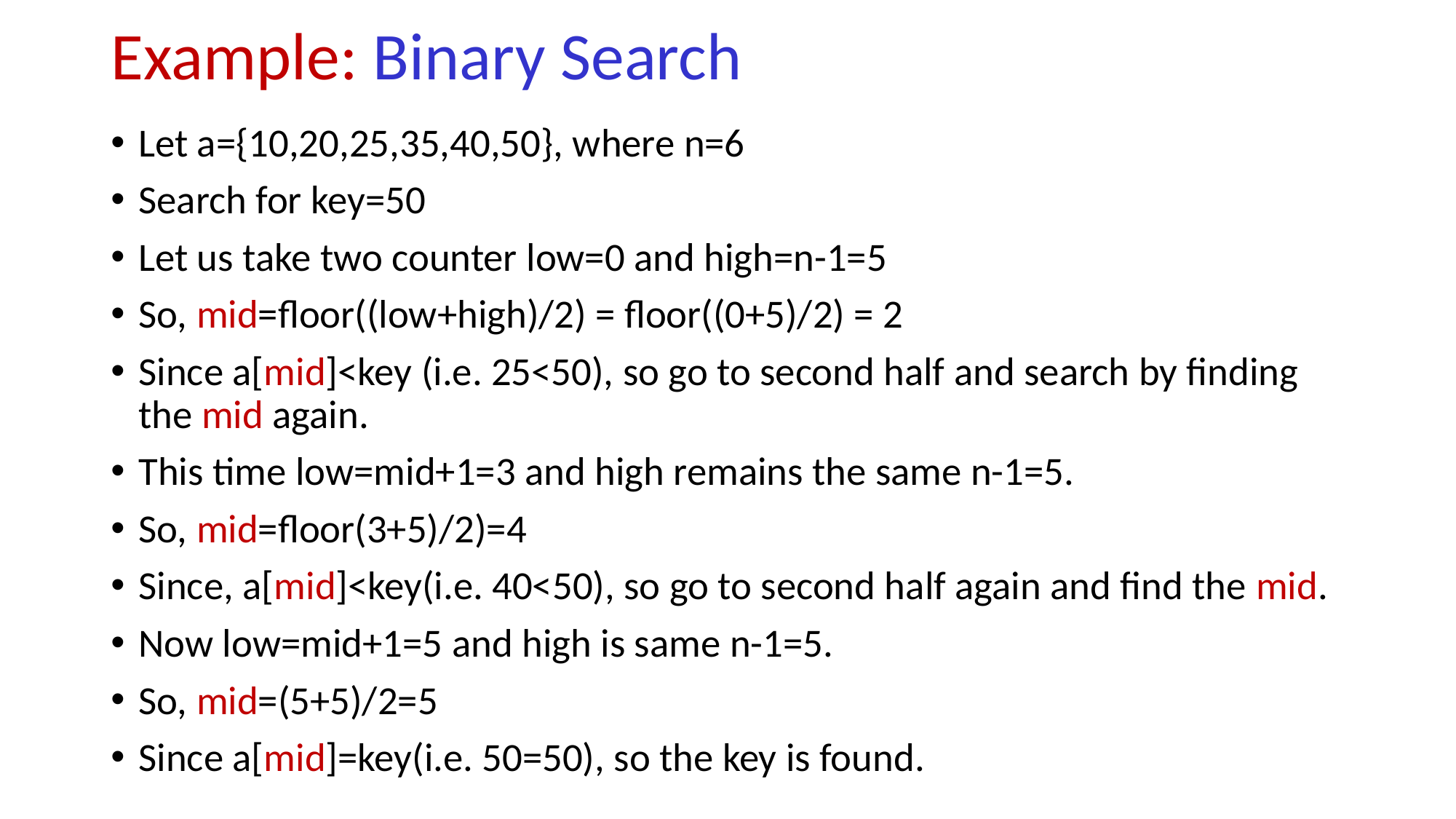

# Example: Binary Search
Let a={10,20,25,35,40,50}, where n=6
Search for key=50
Let us take two counter low=0 and high=n-1=5
So, mid=floor((low+high)/2) = floor((0+5)/2) = 2
Since a[mid]<key (i.e. 25<50), so go to second half and search by finding the mid again.
This time low=mid+1=3 and high remains the same n-1=5.
So, mid=floor(3+5)/2)=4
Since, a[mid]<key(i.e. 40<50), so go to second half again and find the mid.
Now low=mid+1=5 and high is same n-1=5.
So, mid=(5+5)/2=5
Since a[mid]=key(i.e. 50=50), so the key is found.